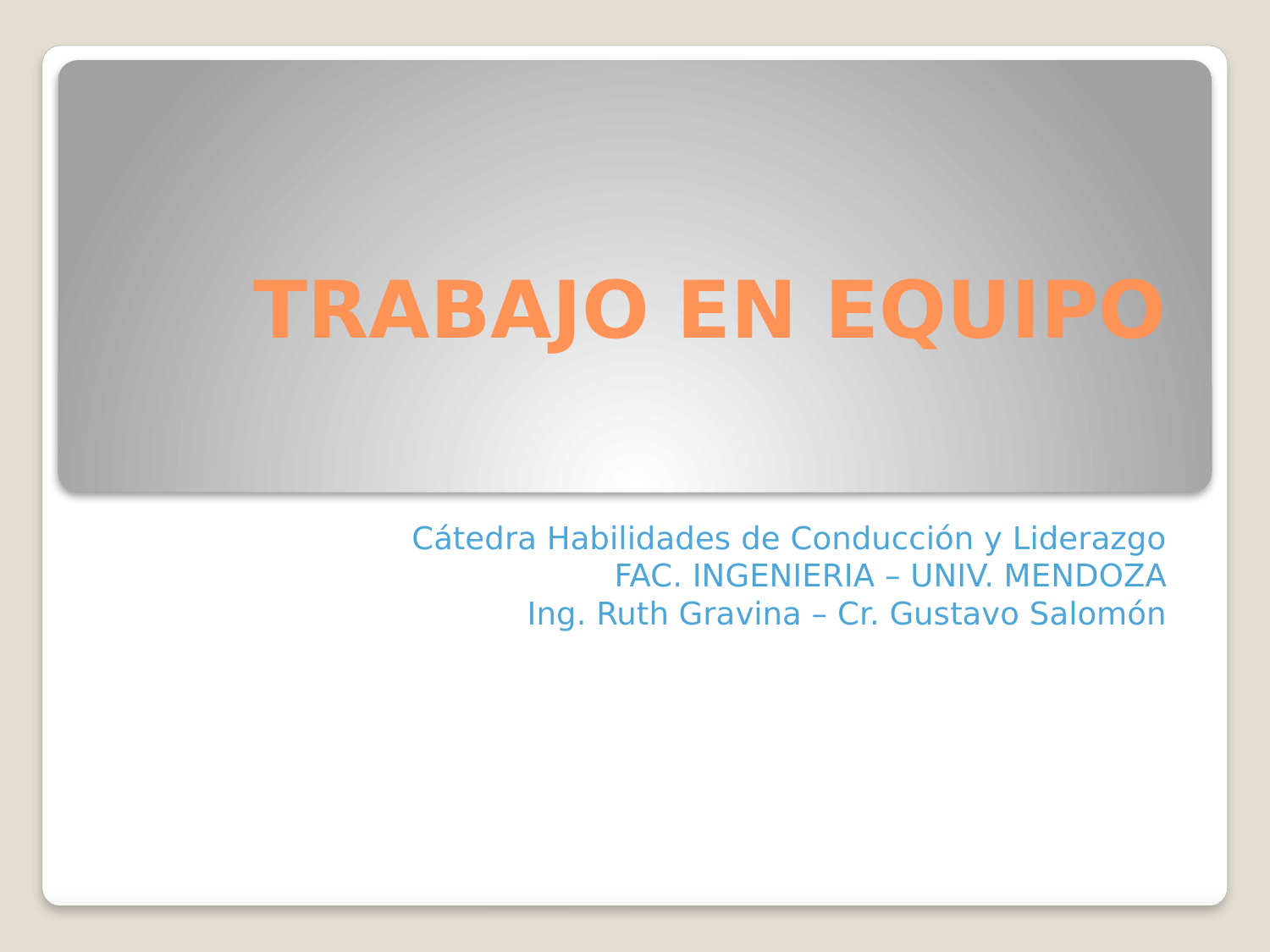

# TRABAJO EN EQUIPO
Cátedra Habilidades de Conducción y Liderazgo
FAC. INGENIERIA – UNIV. MENDOZA
Ing. Ruth Gravina – Cr. Gustavo Salomón